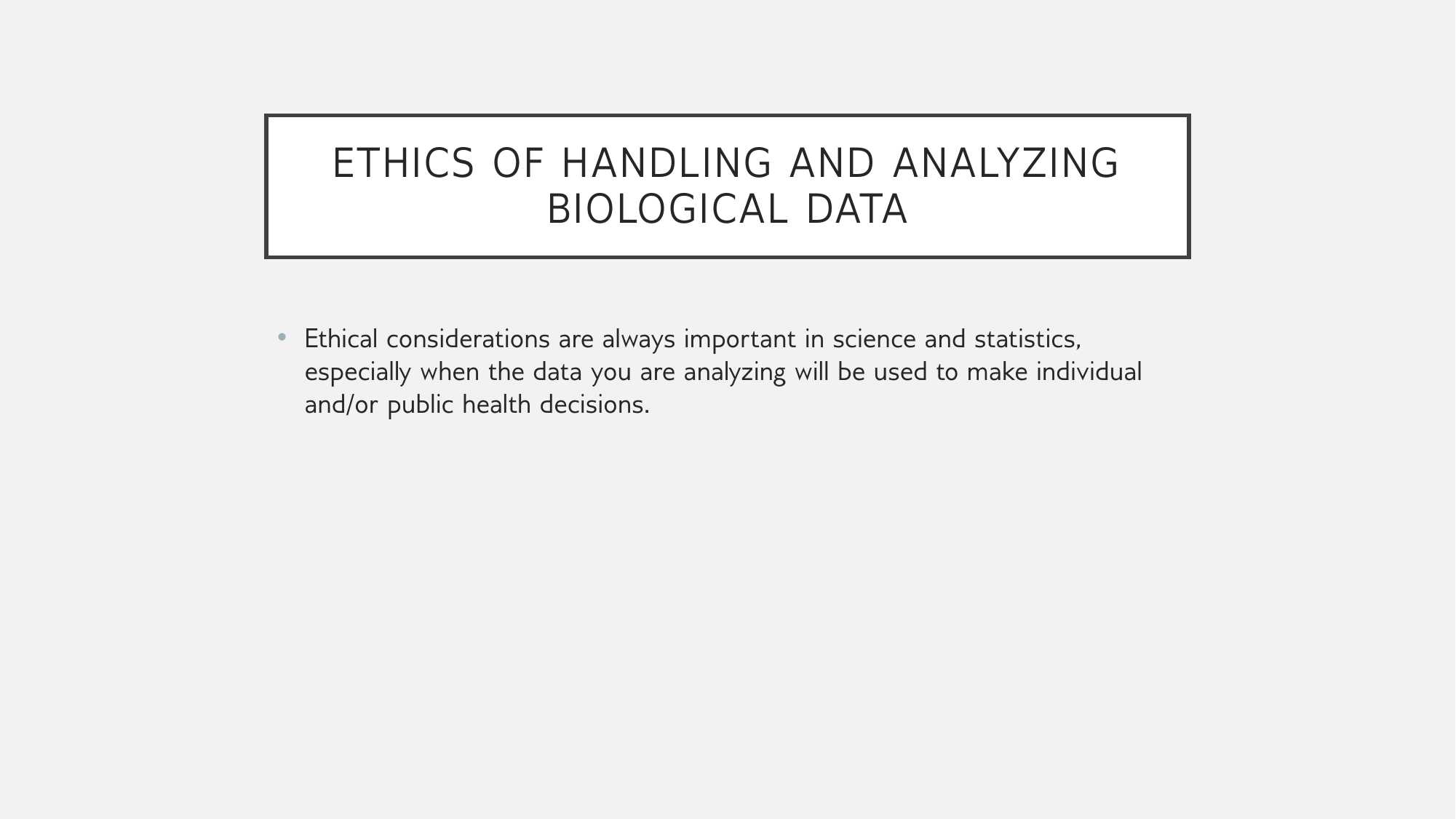

# Ethics of Handling and Analyzing Biological Data
Ethical considerations are always important in science and statistics, especially when the data you are analyzing will be used to make individual and/or public health decisions.